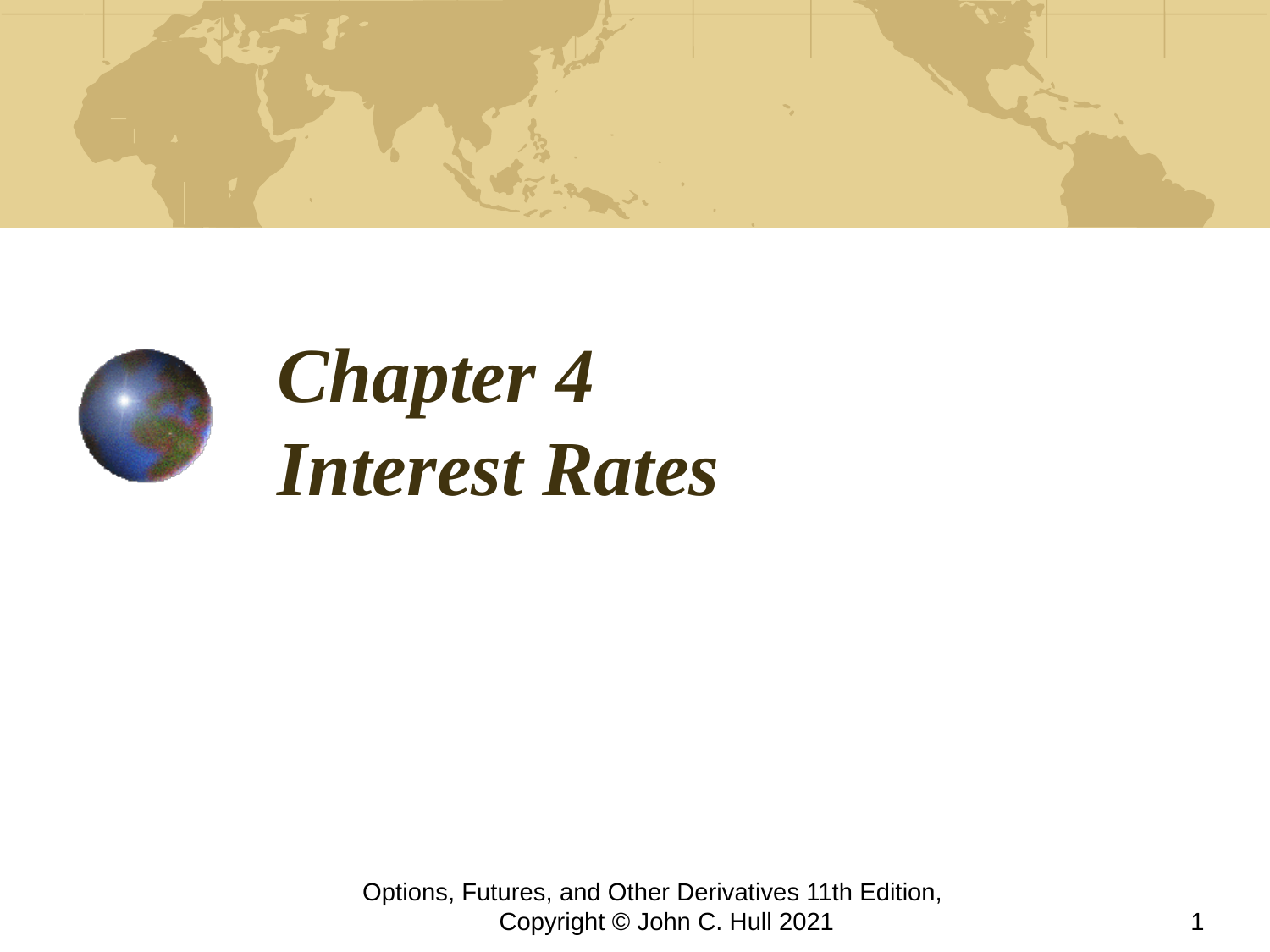

# Chapter 4 Interest Rates
Options, Futures, and Other Derivatives 11th Edition,
Copyright © John C. Hull 2021
1